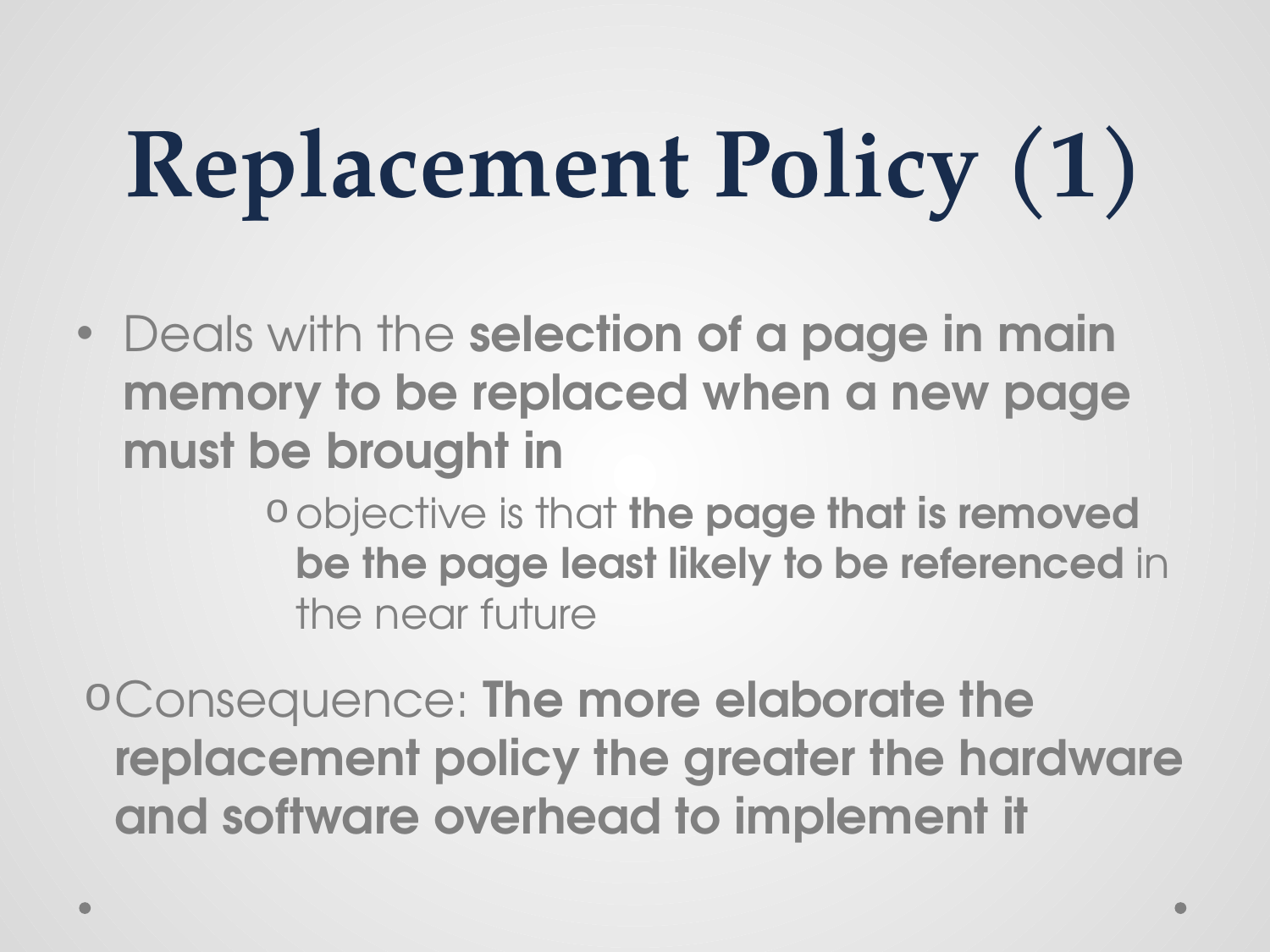

# Replacement Policy (1)
Deals with the selection of a page in main memory to be replaced when a new page must be brought in
objective is that the page that is removed be the page least likely to be referenced in the near future
Consequence: The more elaborate the replacement policy the greater the hardware and software overhead to implement it